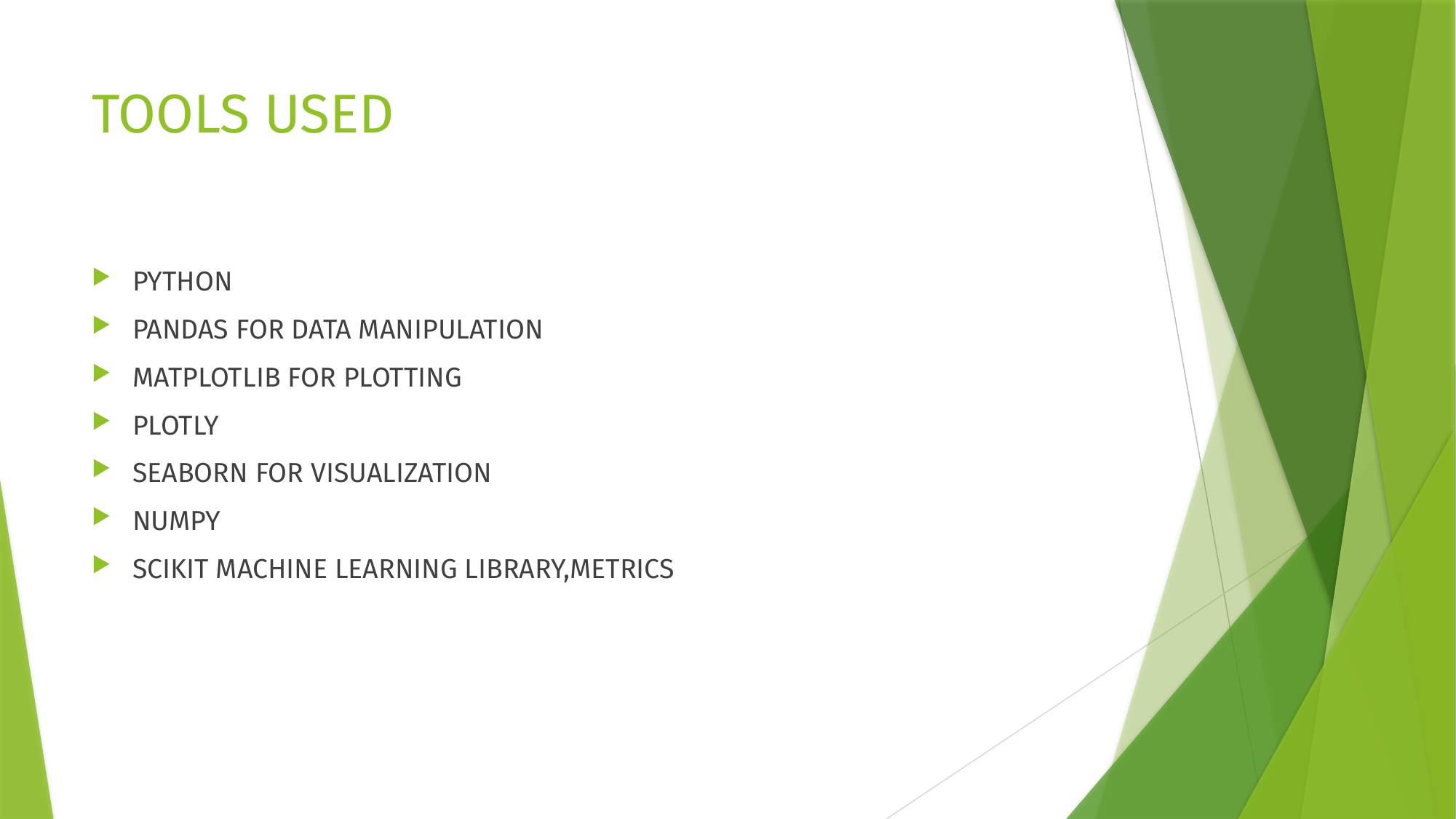

# TOOLS USED
PYTHON
PANDAS FOR DATA MANIPULATION
MATPLOTLIB FOR PLOTTING
PLOTLY
SEABORN FOR VISUALIZATION
NUMPY
SCIKIT MACHINE LEARNING LIBRARY,METRICS